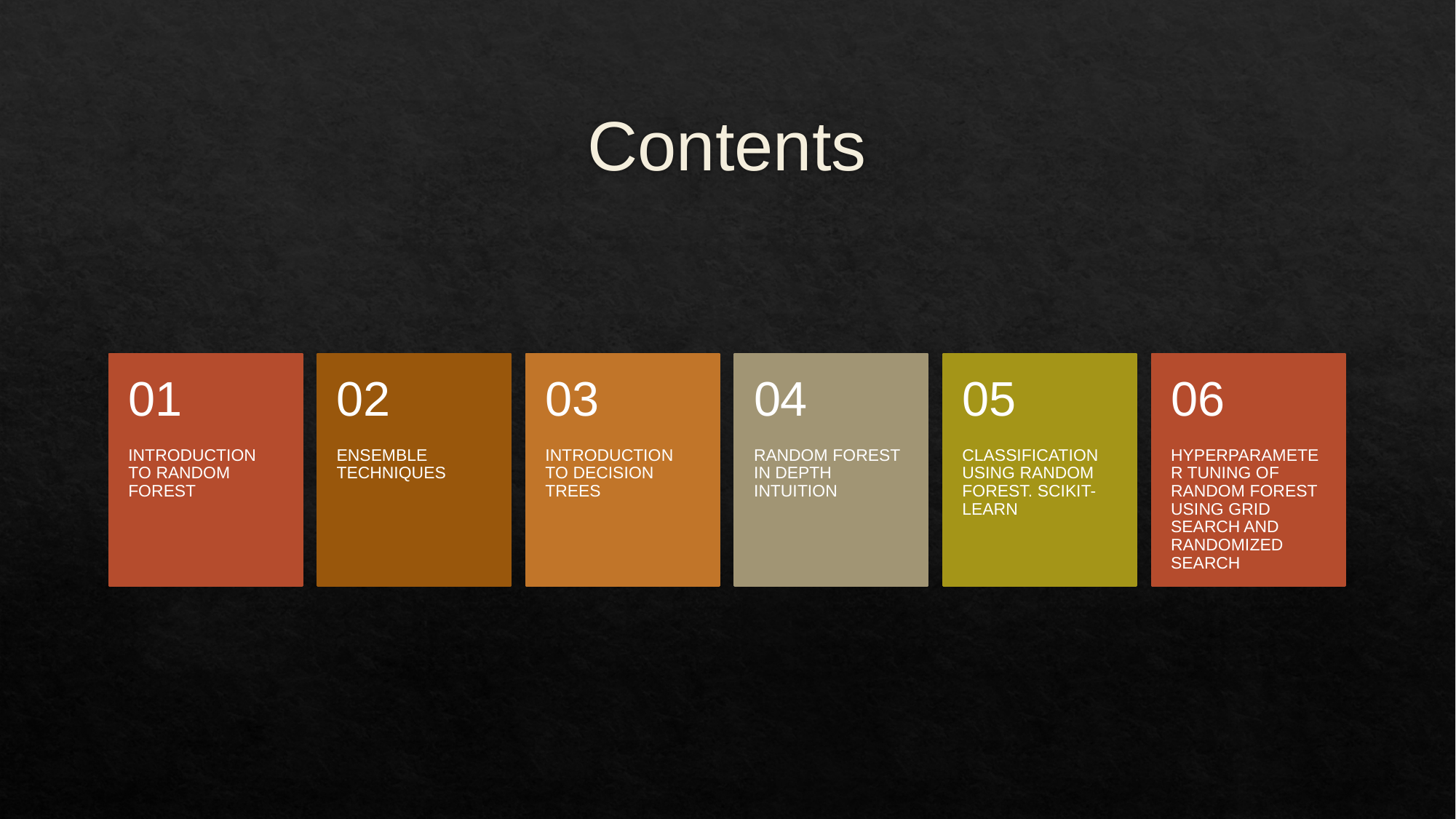

# Contents
Introduction to Random Forest
01
Ensemble Techniques
02
Introduction to Decision Trees
03
Random Forest in depth intuition
04
Classification using Random Forest. scikit-learn
05
Hyperparameter Tuning of Random Forest using Grid search and Randomized Search
06